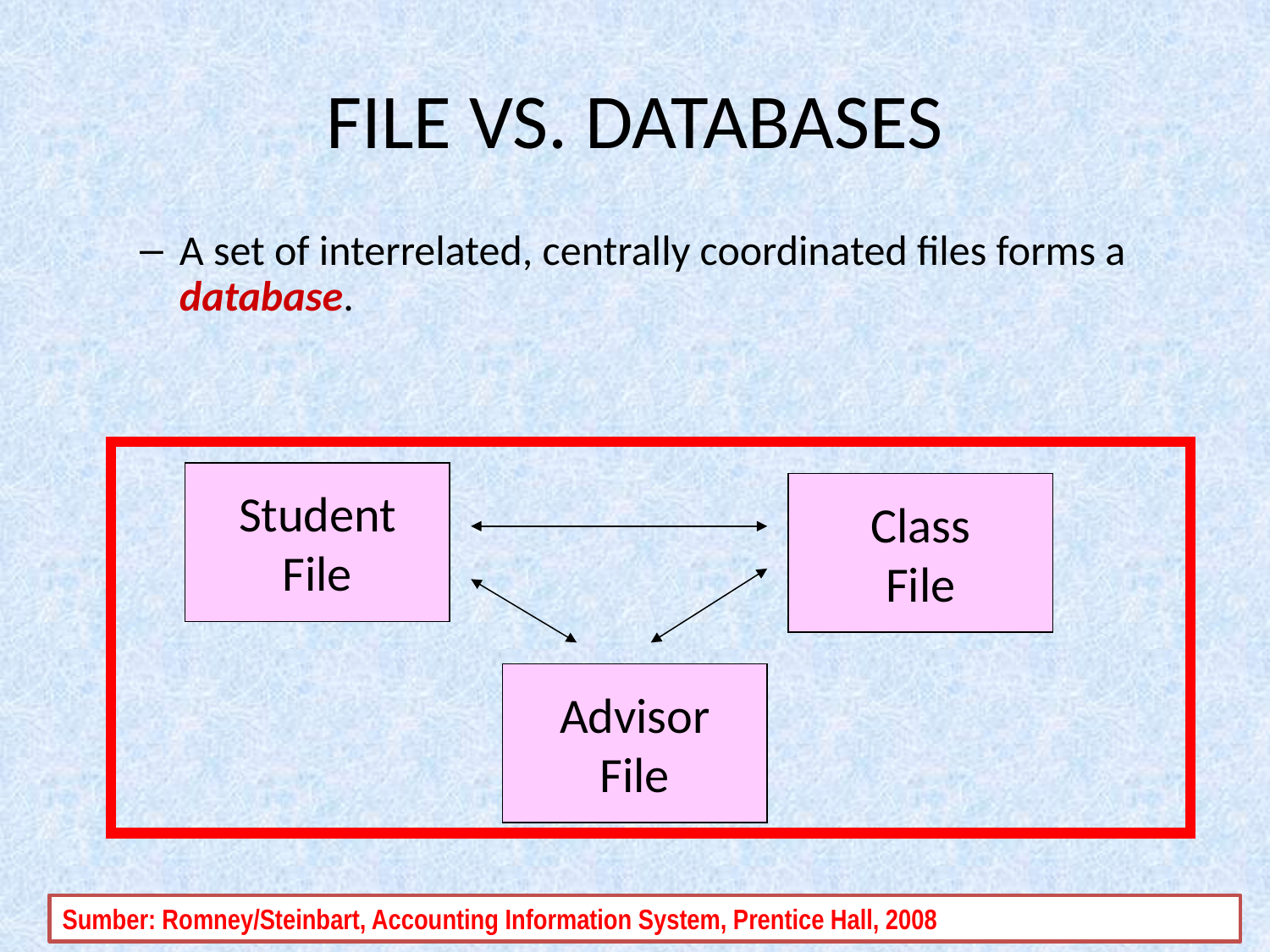

# FILE VS. DATABASES
A set of interrelated, centrally coordinated files forms a database.

Student
File
Class
File
Advisor
File
Sumber: Romney/Steinbart, Accounting Information System, Prentice Hall, 2008